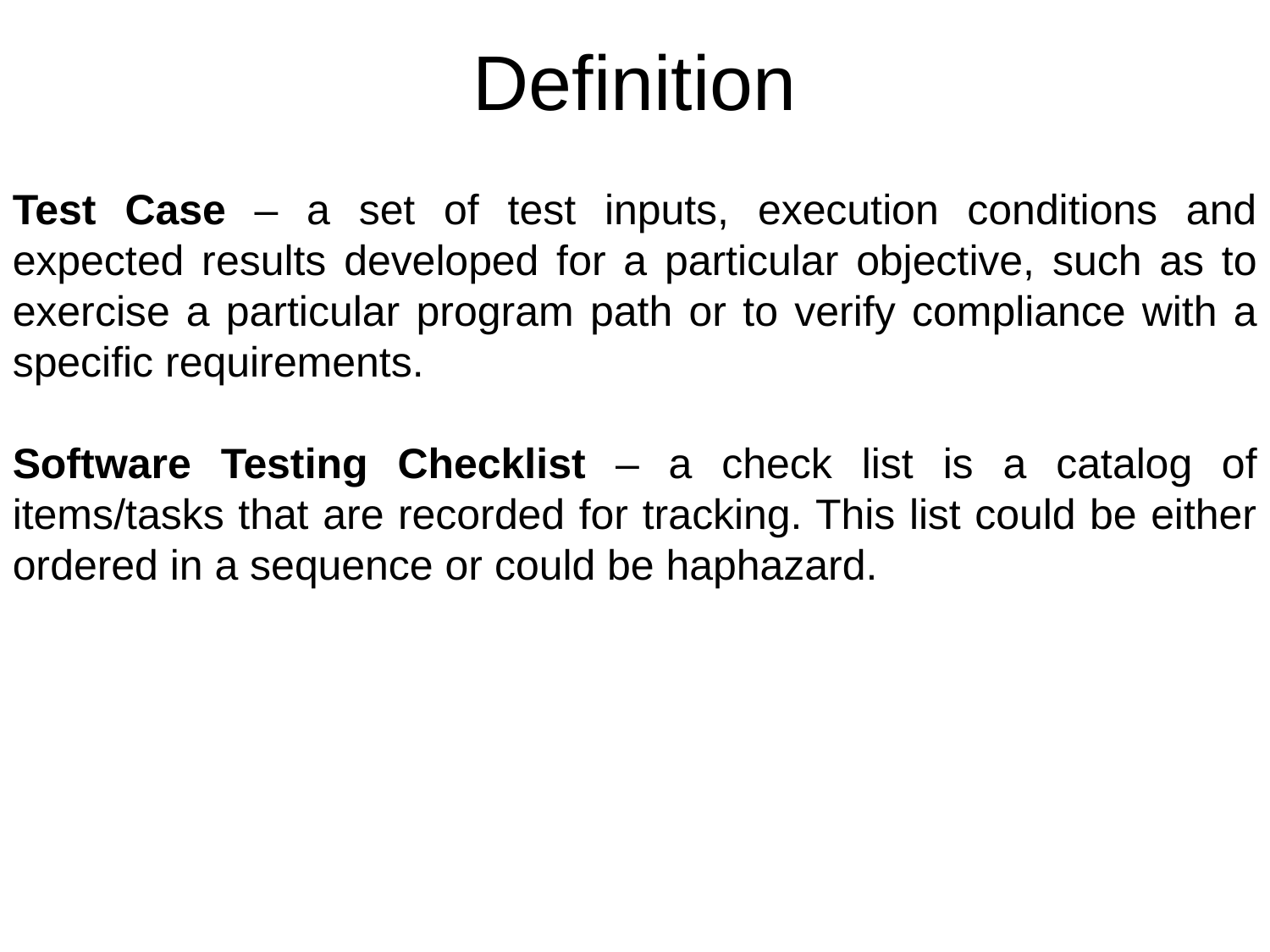

# Definition
Test Case – a set of test inputs, execution conditions and expected results developed for a particular objective, such as to exercise a particular program path or to verify compliance with a specific requirements.

Software Testing Checklist – a check list is a catalog of items/tasks that are recorded for tracking. This list could be either ordered in a sequence or could be haphazard.